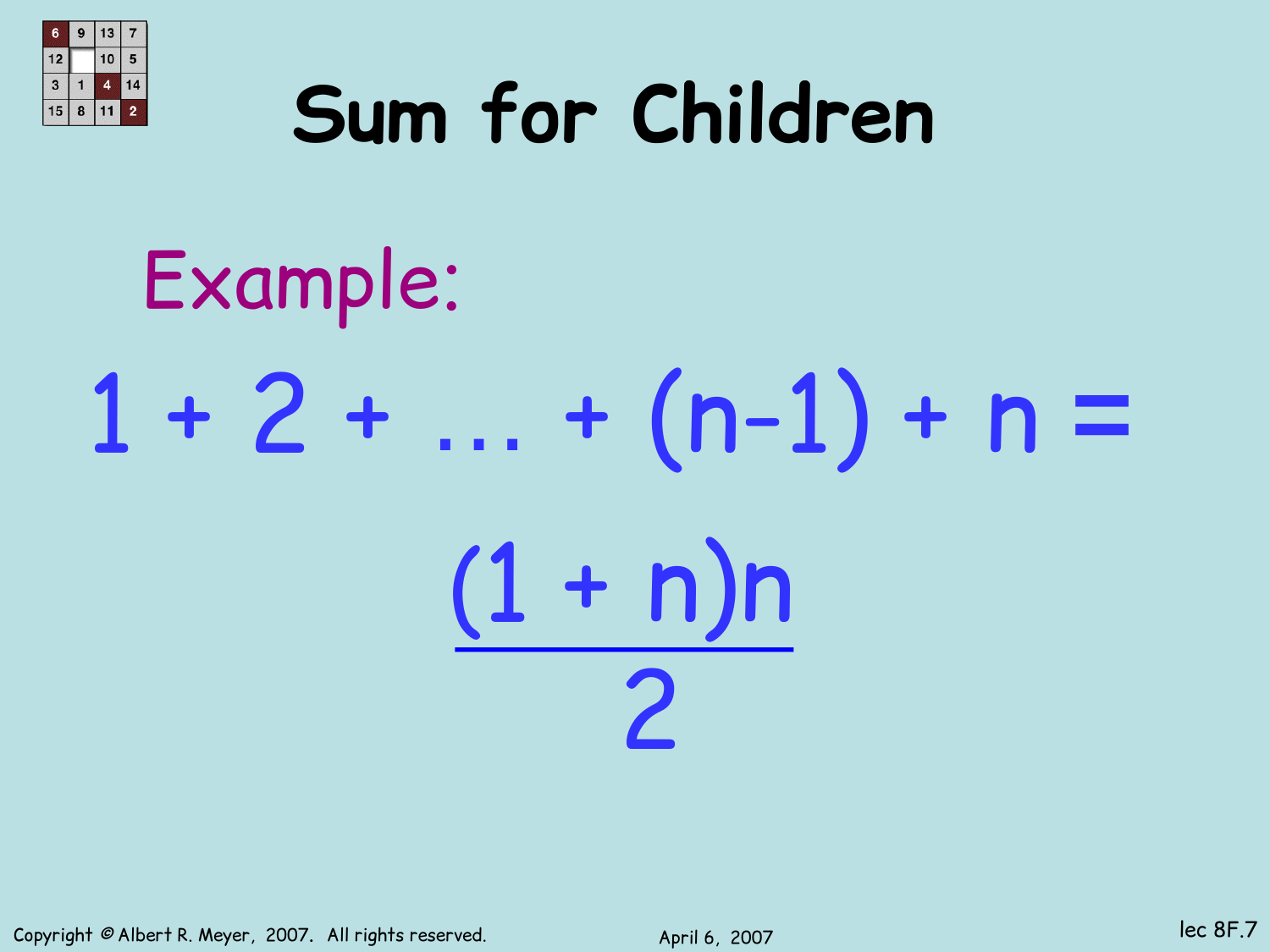

# Sum for Children
Example:
1 + 2 + … + (n-1) + n =
(1 + n)n
      2

April 6,  2007